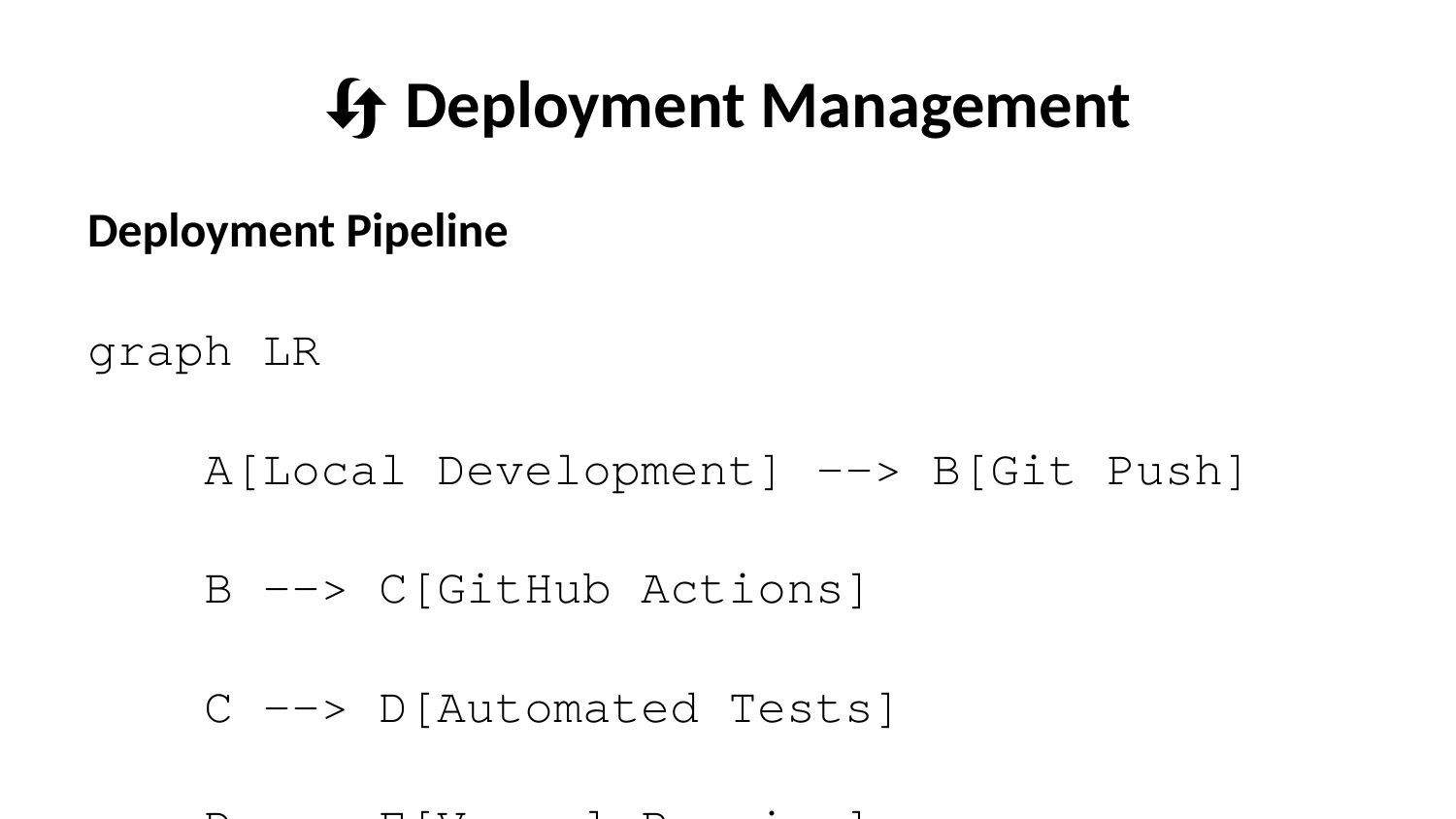

# 🔄 Deployment Management
Deployment Pipeline
graph LR
    A[Local Development] --> B[Git Push]
    B --> C[GitHub Actions]
    C --> D[Automated Tests]
    D --> E[Vercel Preview]
    E --> F[Manual Approval]
    F --> G[Production Deploy]
    G --> H[Health Checks]
Deployment Commands:
# Deploy to production vercel --prod # Deploy preview vercel # Check deployment status vercel ls # View logs vercel logs # Environment variable management vercel env add VARIABLE_NAME production vercel env ls vercel env rm VARIABLE_NAME production
Release Management
Release Schedule: - Hotfixes: As needed (P0/P1 issues) - Minor releases: Bi-weekly - Major releases: Monthly - Security updates: Immediate
Pre-deployment Checklist: - [ ] All tests passing - [ ] Security scan completed - [ ] Database migrations tested - [ ] Rollback plan prepared - [ ] Stakeholders notified